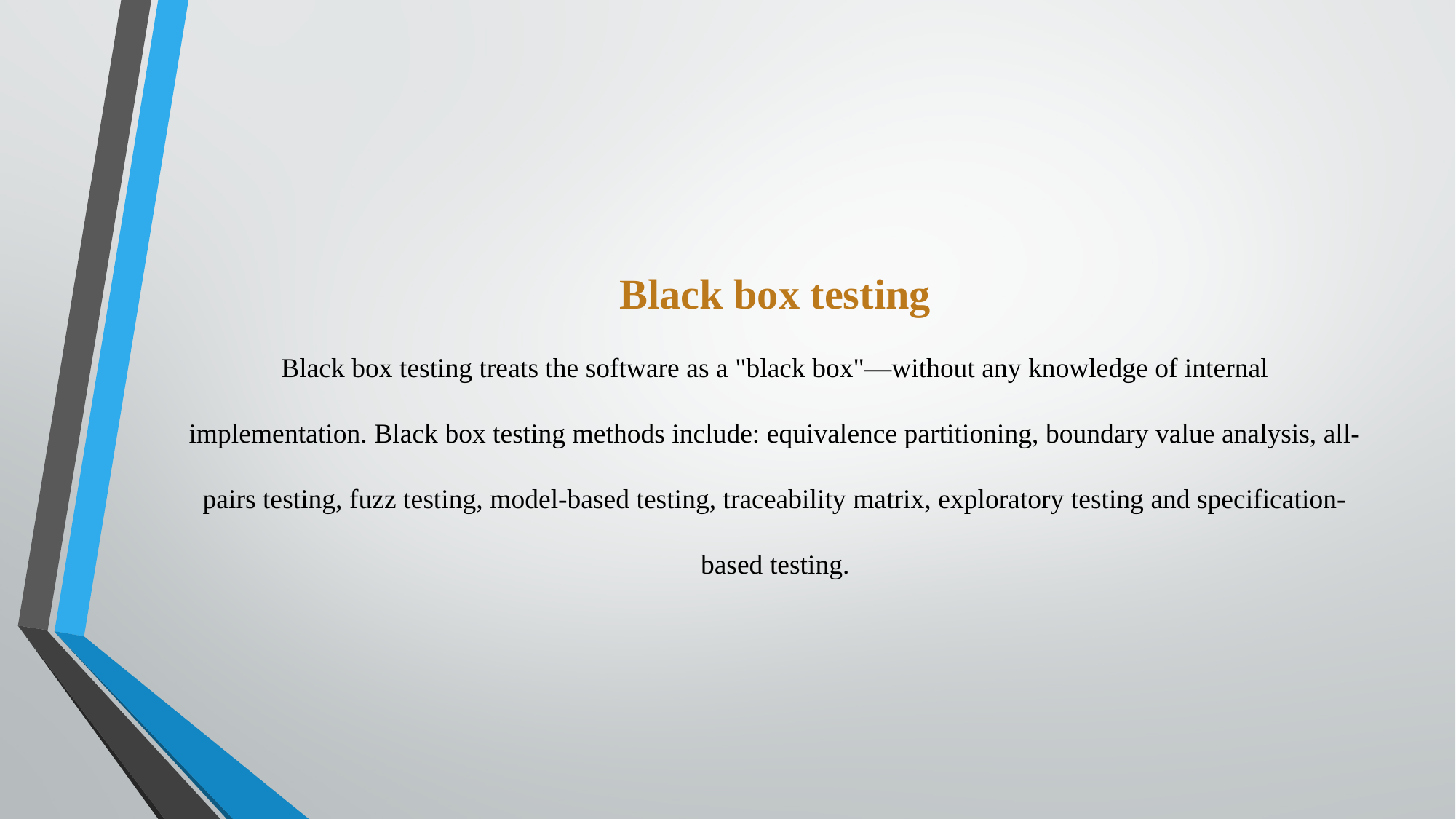

# Black box testing Black box testing treats the software as a "black box"—without any knowledge of internal implementation. Black box testing methods include: equivalence partitioning, boundary value analysis, all-pairs testing, fuzz testing, model-based testing, traceability matrix, exploratory testing and specification-based testing.